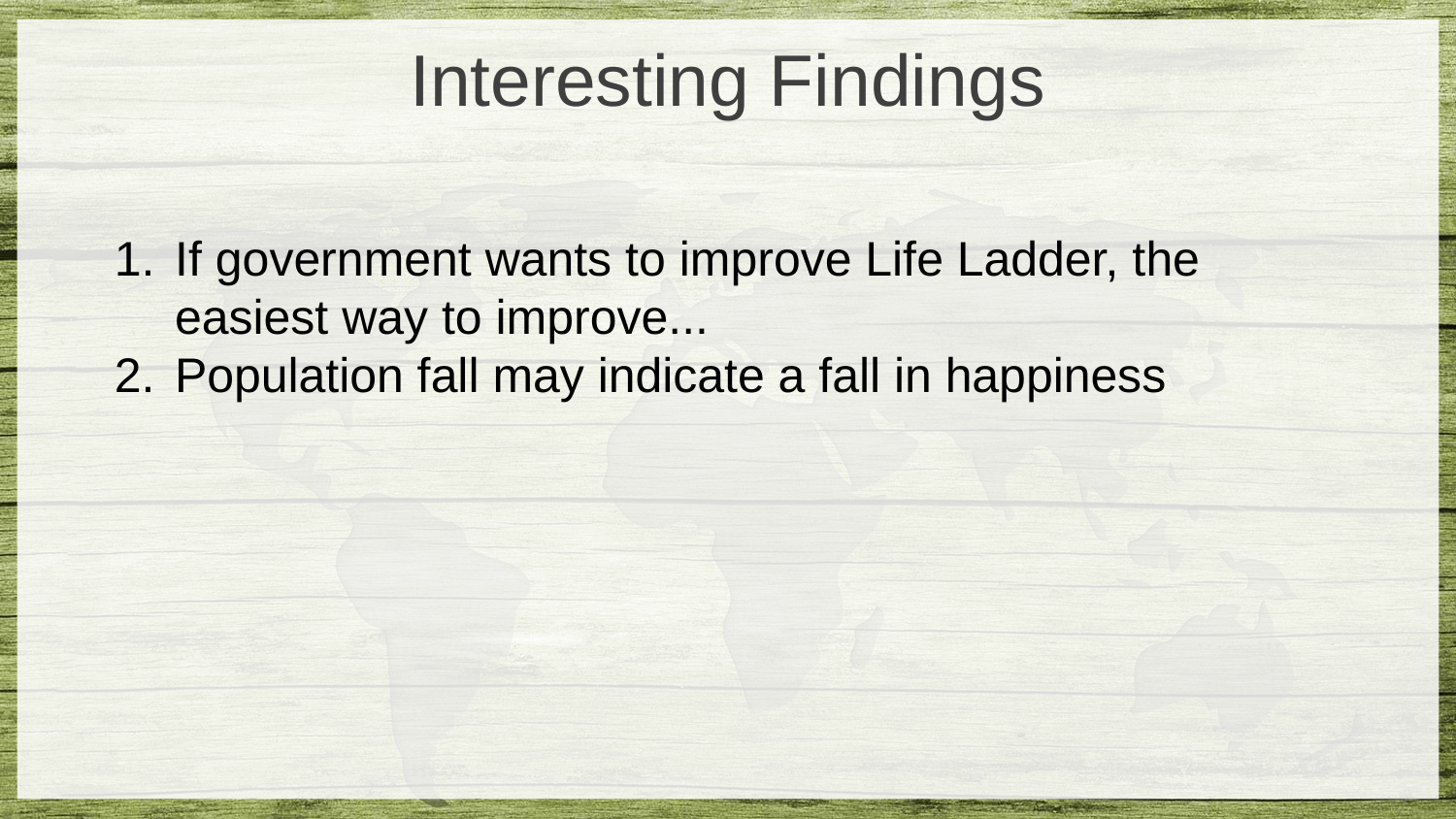

Interesting Findings

If government wants to improve Life Ladder, the easiest way to improve...
Population fall may indicate a fall in happiness